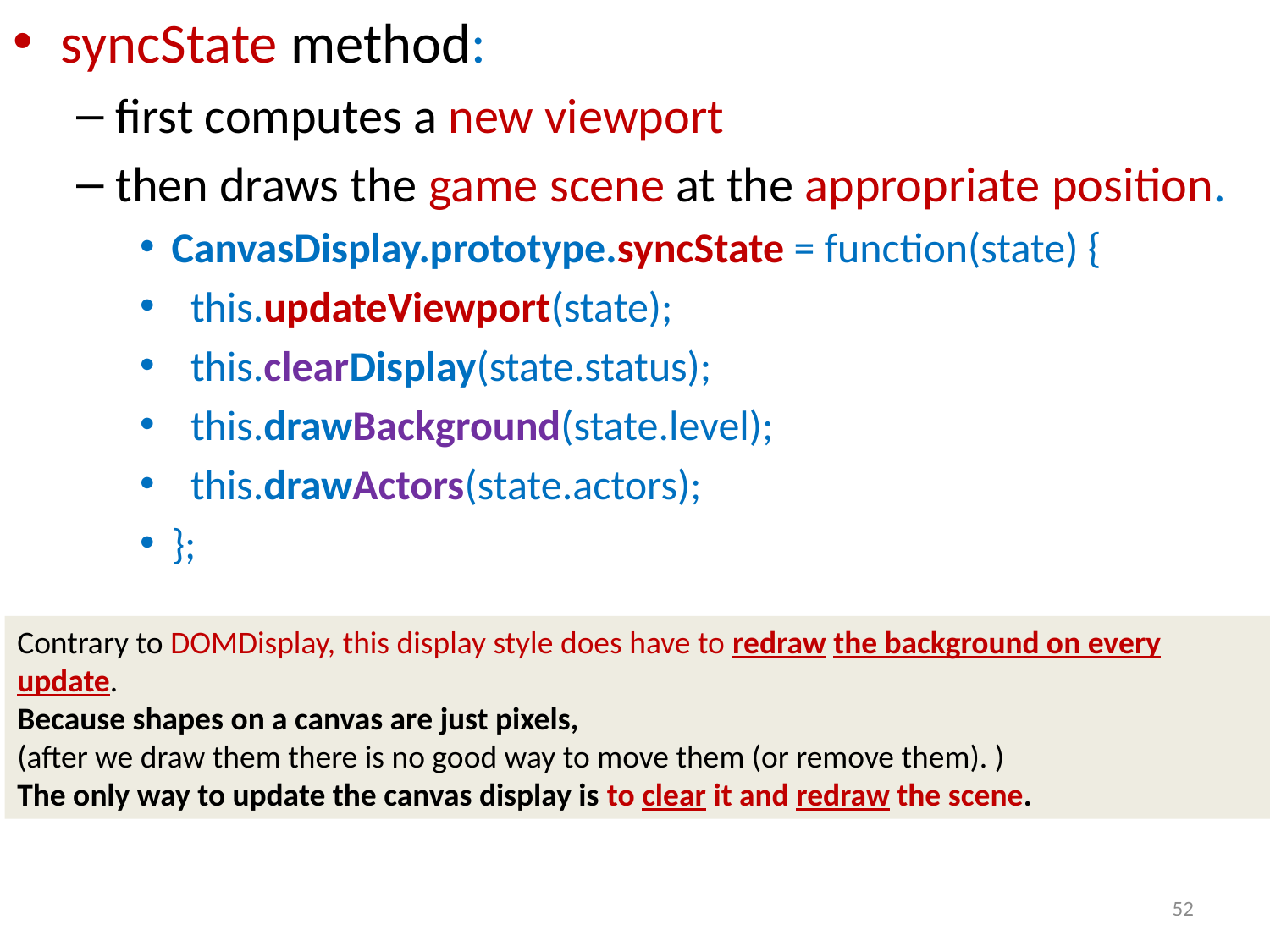

syncState method:
first computes a new viewport
then draws the game scene at the appropriate position.
CanvasDisplay.prototype.syncState = function(state) {
  this.updateViewport(state);
  this.clearDisplay(state.status);
  this.drawBackground(state.level);
  this.drawActors(state.actors);
};
Contrary to DOMDisplay, this display style does have to redraw the background on every update.
Because shapes on a canvas are just pixels,
(after we draw them there is no good way to move them (or remove them). )
The only way to update the canvas display is to clear it and redraw the scene.
52